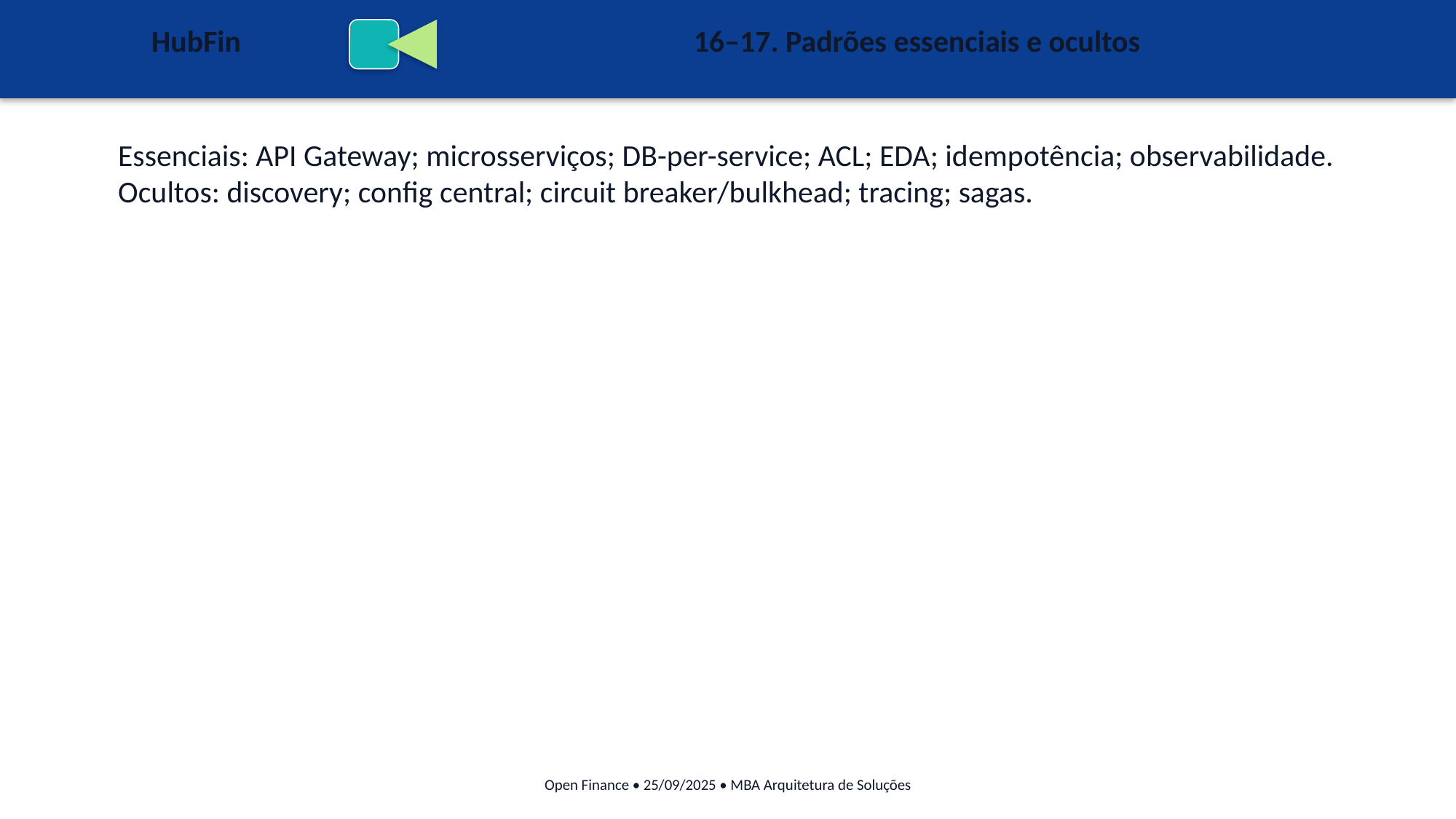

HubFin
16–17. Padrões essenciais e ocultos

Essenciais: API Gateway; microsserviços; DB-per-service; ACL; EDA; idempotência; observabilidade.
Ocultos: discovery; config central; circuit breaker/bulkhead; tracing; sagas.
Open Finance • 25/09/2025 • MBA Arquitetura de Soluções